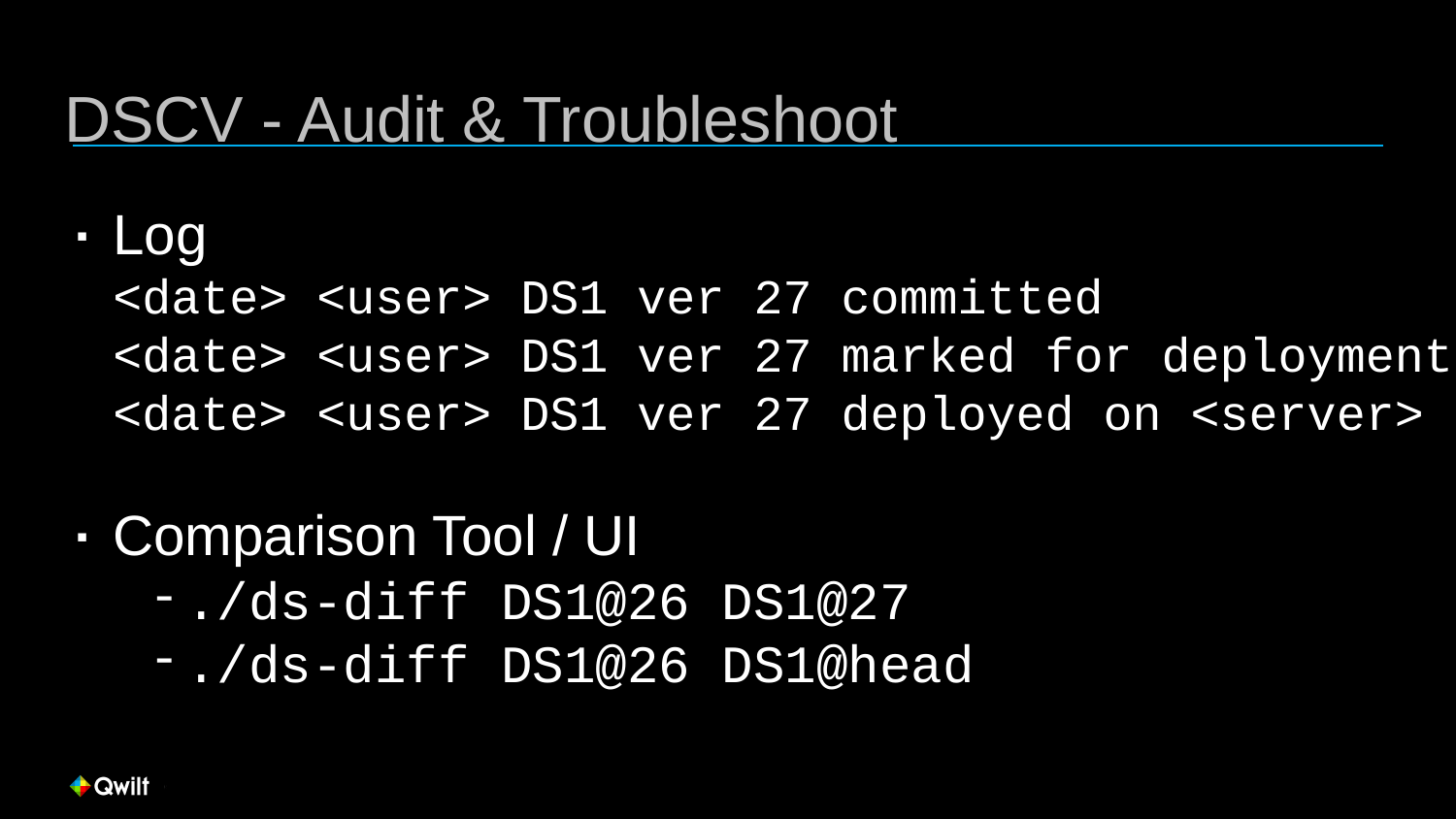

# DSCV - Audit & Troubleshoot
Log
<date> <user> DS1 ver 27 committed
<date> <user> DS1 ver 27 marked for deployment
<date> <user> DS1 ver 27 deployed on <server>

Comparison Tool / UI
./ds-diff DS1@26 DS1@27
./ds-diff DS1@26 DS1@head